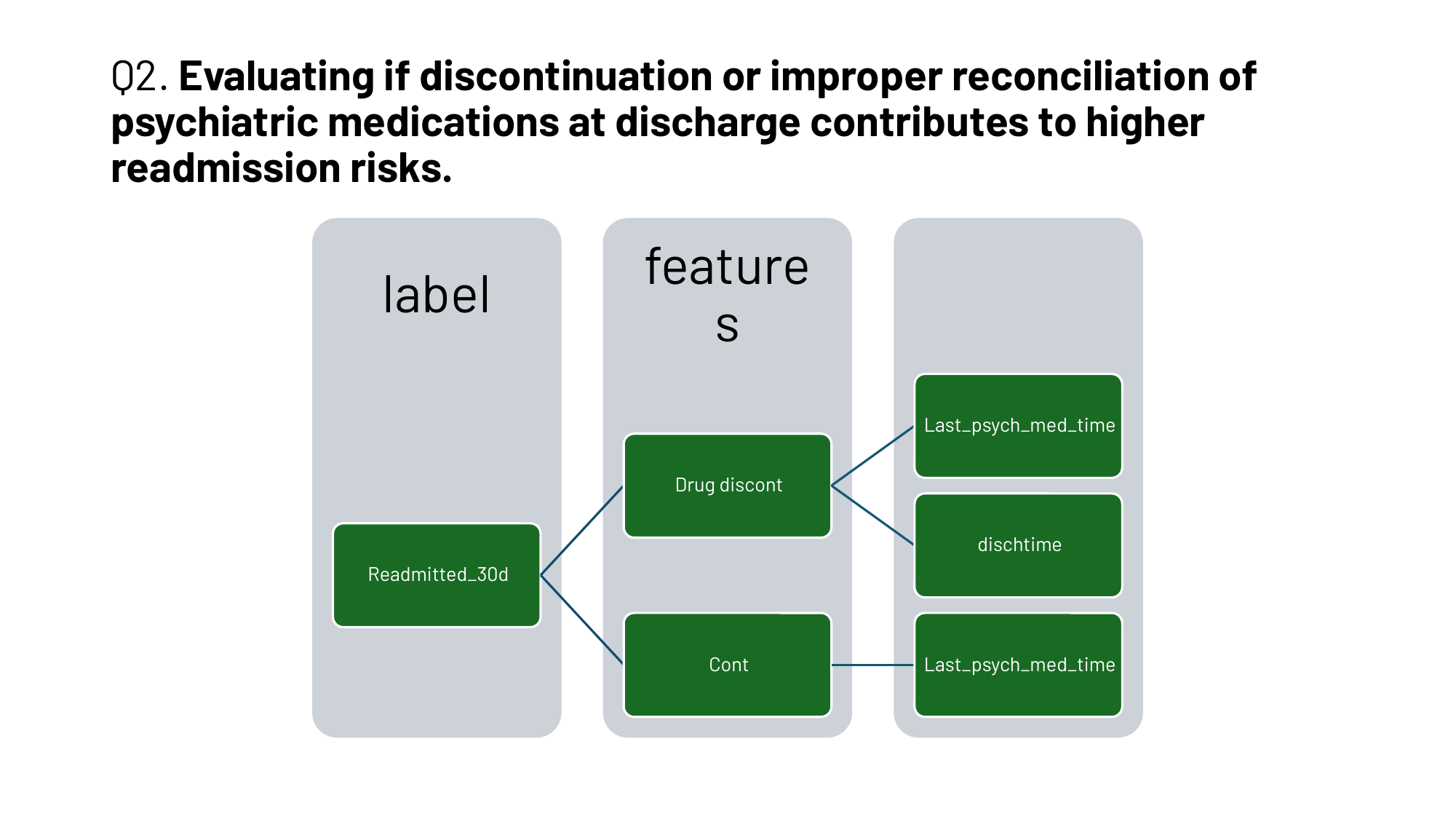

# Q2. Evaluating if discontinuation or improper reconciliation of psychiatric medications at discharge contributes to higher readmission risks.

features
label
Readmitted_30d

Drug discont

Last_psych_med_time

dischtime

Cont

Last_psych_med_time